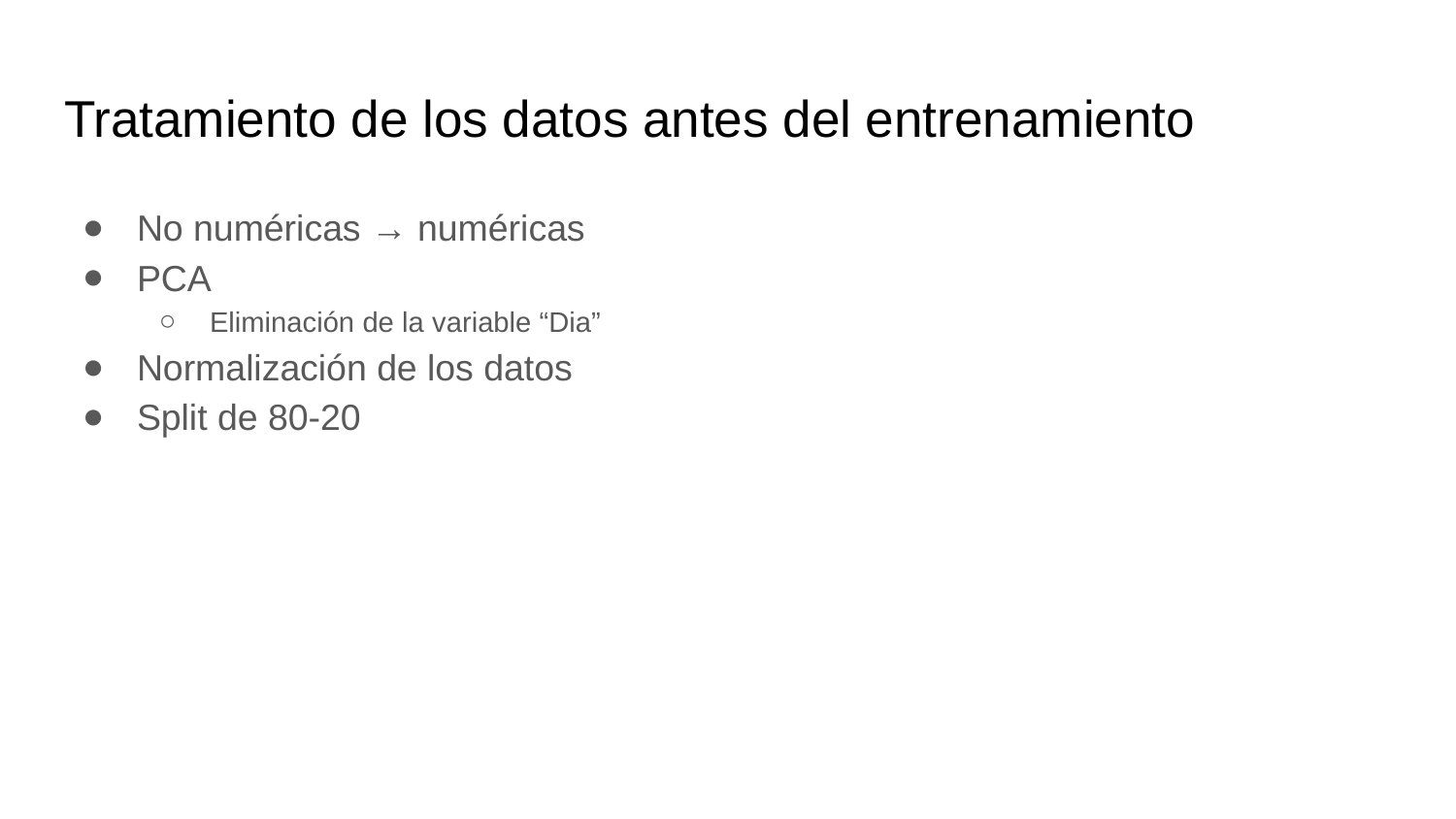

# Tratamiento de los datos antes del entrenamiento
No numéricas → numéricas
PCA
Eliminación de la variable “Dia”
Normalización de los datos
Split de 80-20